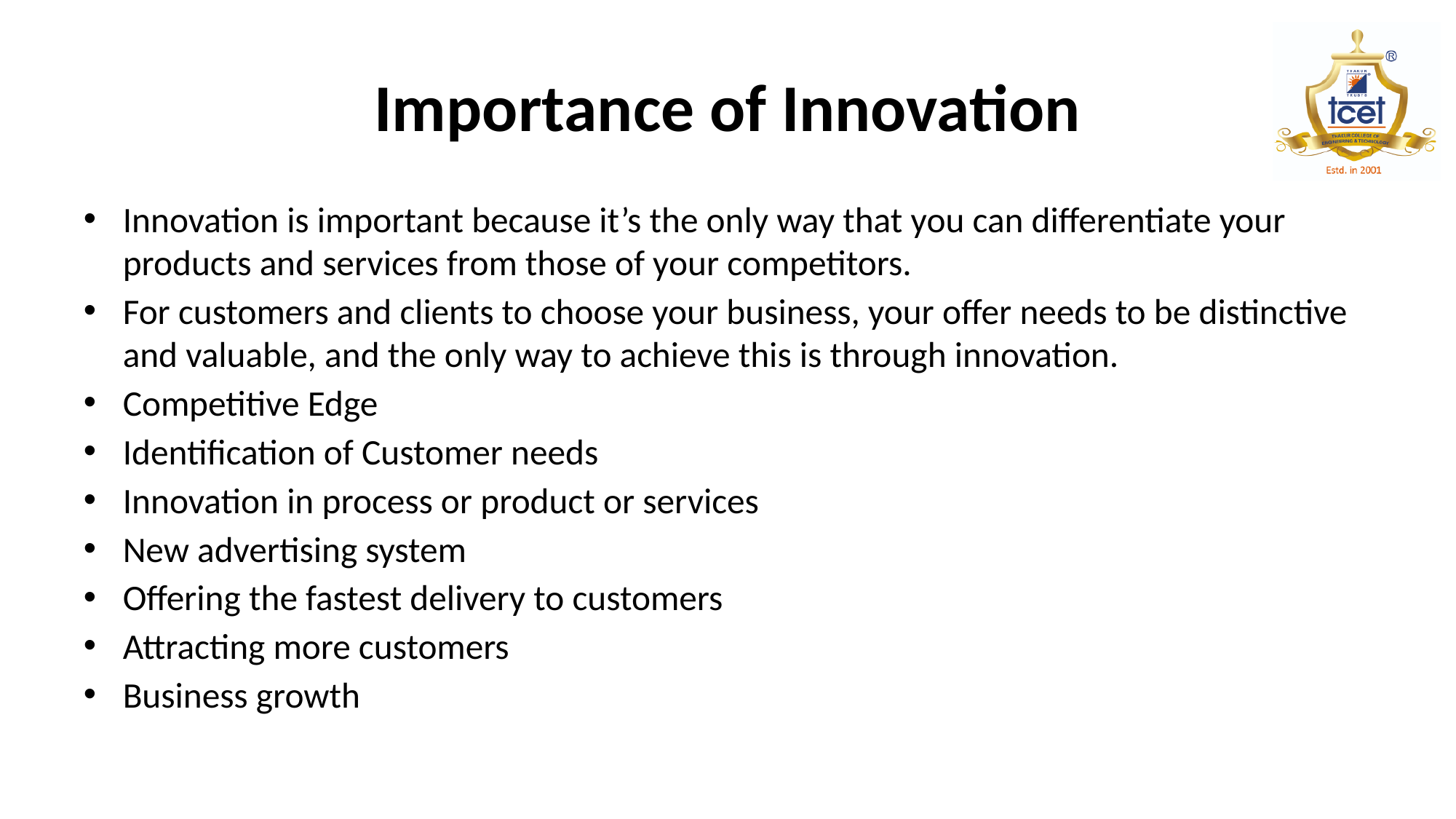

# Importance of Innovation
Innovation is important because it’s the only way that you can differentiate your products and services from those of your competitors.
For customers and clients to choose your business, your offer needs to be distinctive and valuable, and the only way to achieve this is through innovation.
Competitive Edge
Identification of Customer needs
Innovation in process or product or services
New advertising system
Offering the fastest delivery to customers
Attracting more customers
Business growth